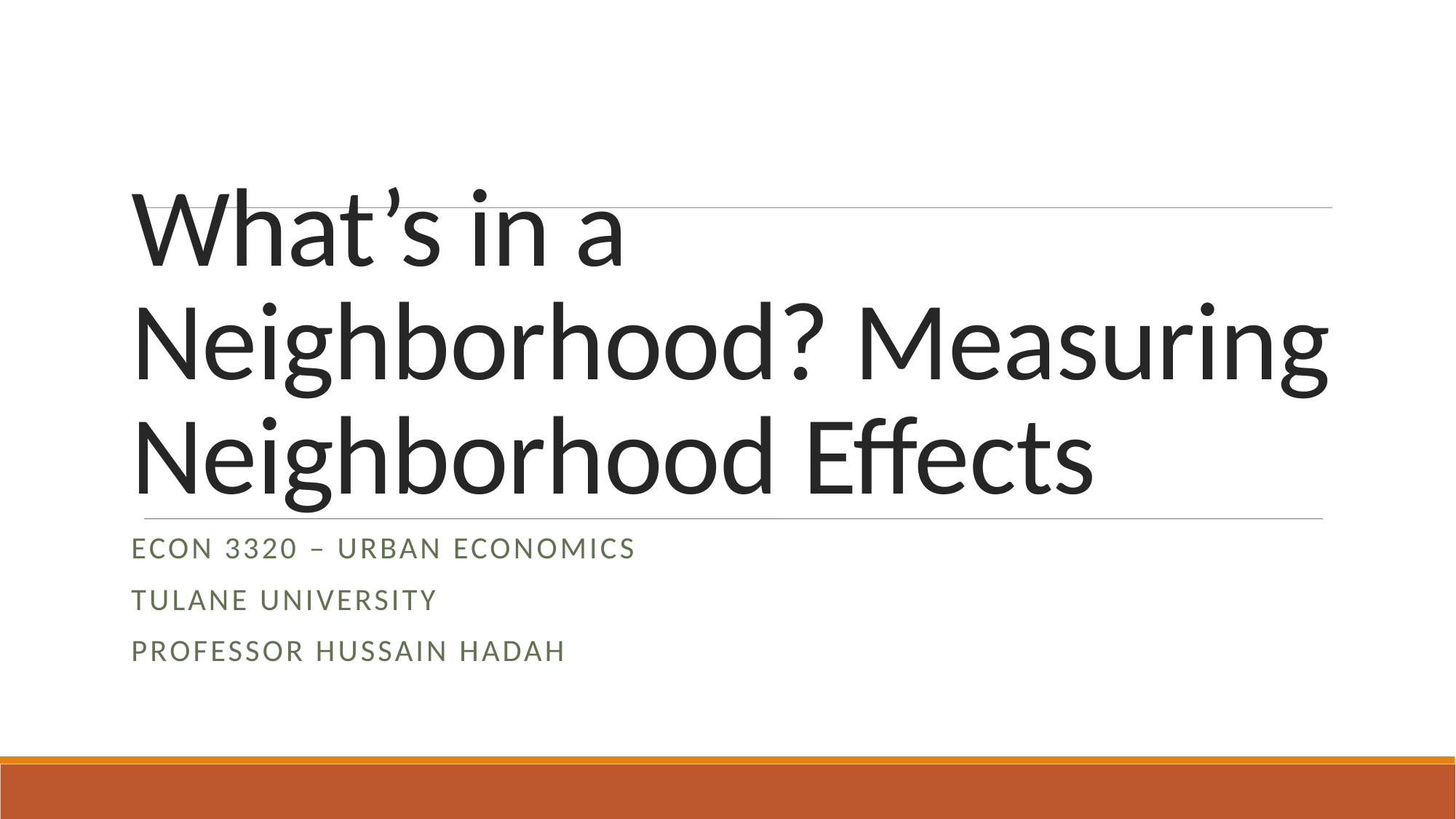

# What’s in a Neighborhood? Measuring Neighborhood Effects
ECON 3320 – Urban Economics
Tulane university
Professor HUSSAIN HADAH